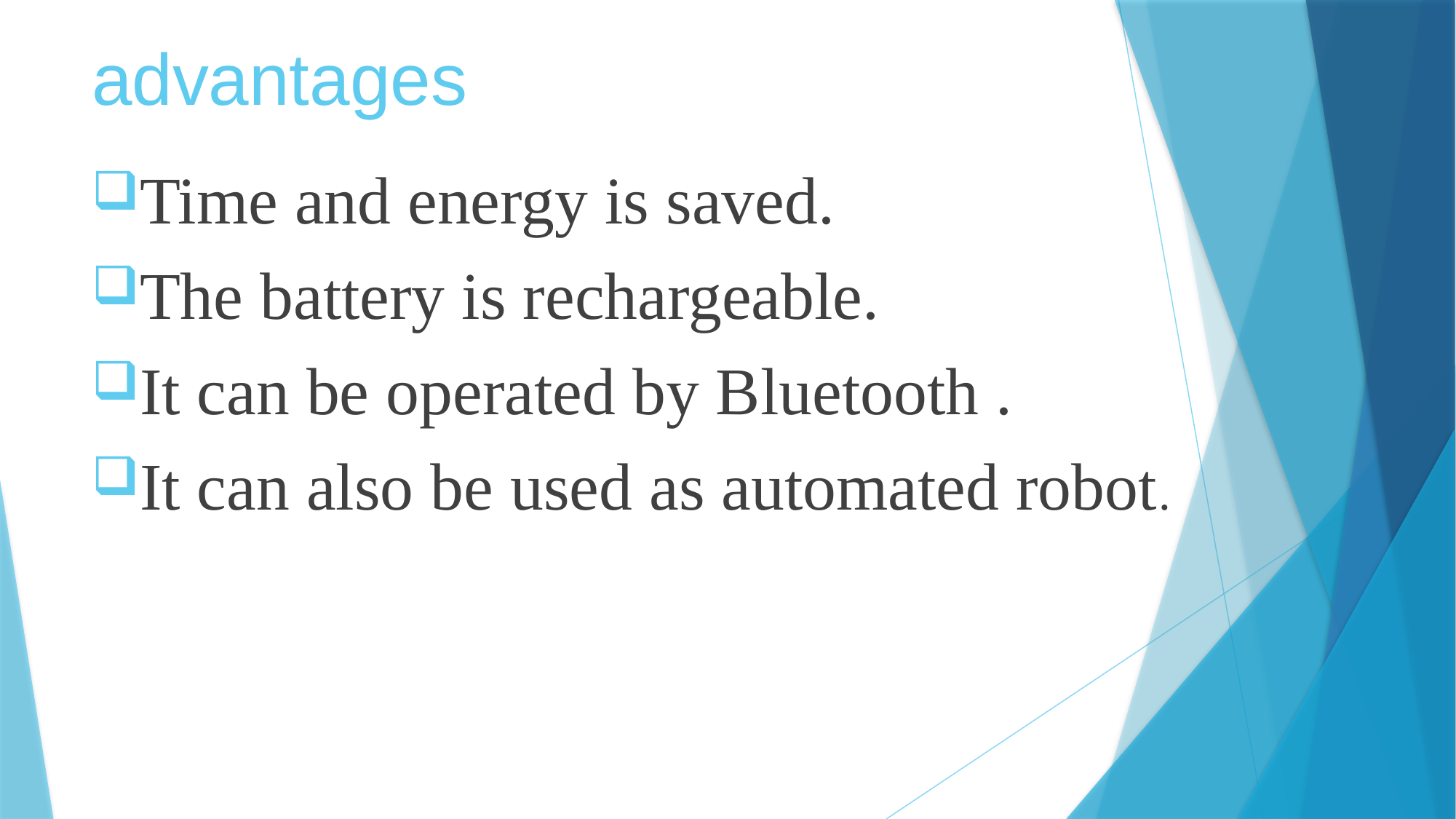

# advantages
Time and energy is saved.
The battery is rechargeable.
It can be operated by Bluetooth .
It can also be used as automated robot.